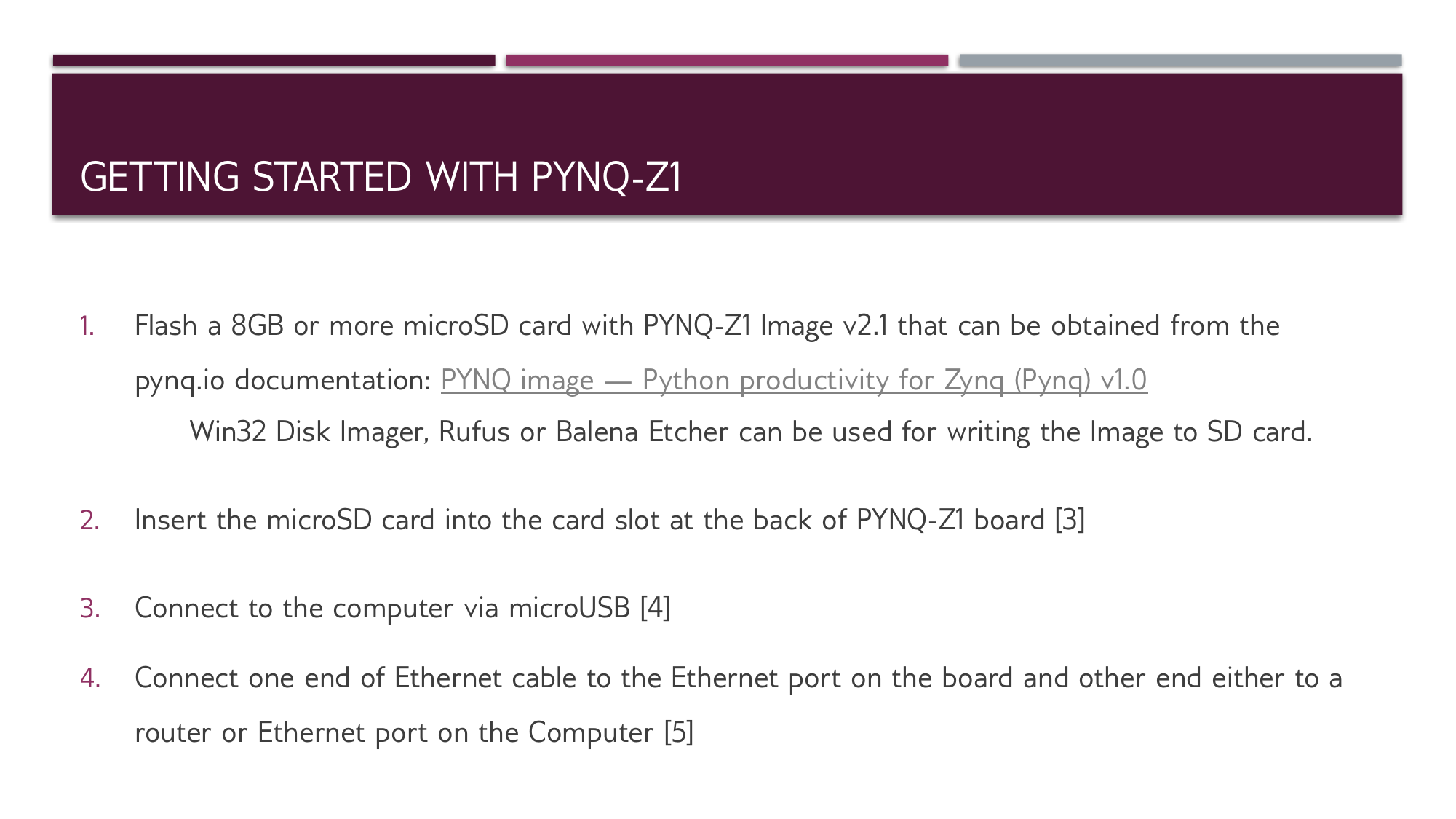

# Getting started with Pynq-z1
Flash a 8GB or more microSD card with PYNQ-Z1 Image v2.1 that can be obtained from the pynq.io documentation: PYNQ image — Python productivity for Zynq (Pynq) v1.0
	Win32 Disk Imager, Rufus or Balena Etcher can be used for writing the Image to SD card.
Insert the microSD card into the card slot at the back of PYNQ-Z1 board [3]
Connect to the computer via microUSB [4]
Connect one end of Ethernet cable to the Ethernet port on the board and other end either to a router or Ethernet port on the Computer [5]